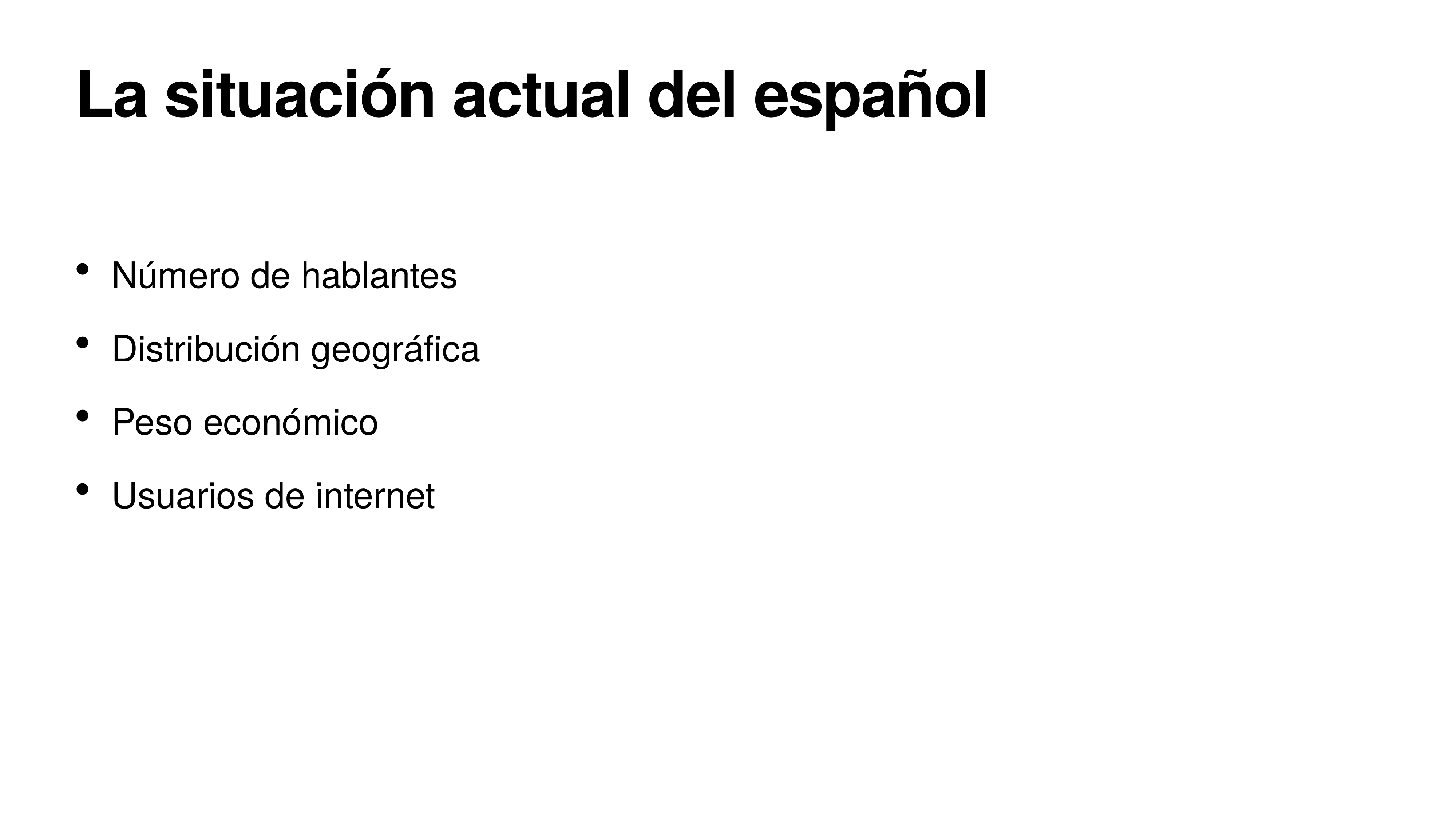

# La situación actual del español
Número de hablantes
Distribución geográfica
Peso económico
Usuarios de internet